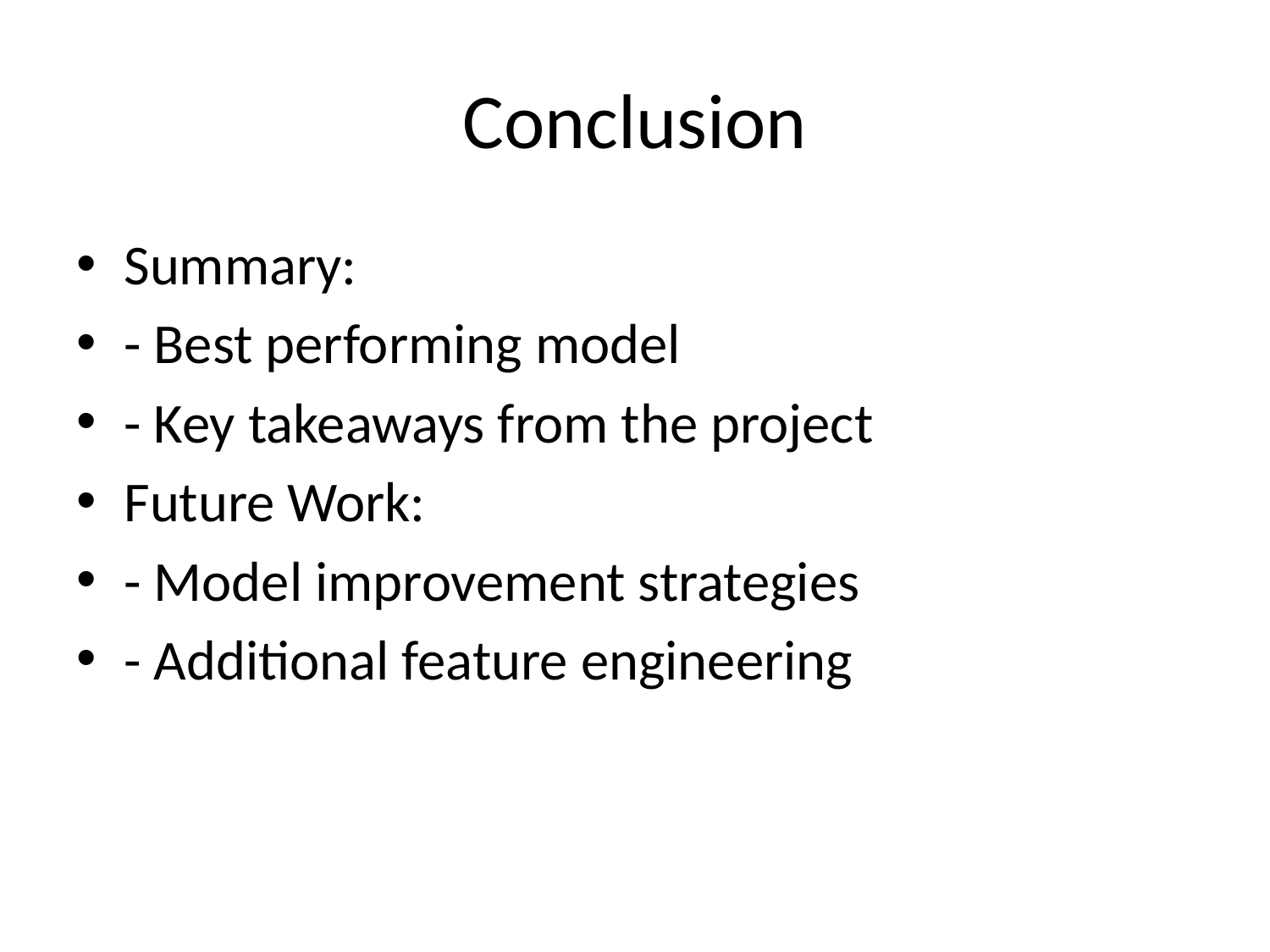

# Conclusion
Summary:
- Best performing model
- Key takeaways from the project
Future Work:
- Model improvement strategies
- Additional feature engineering